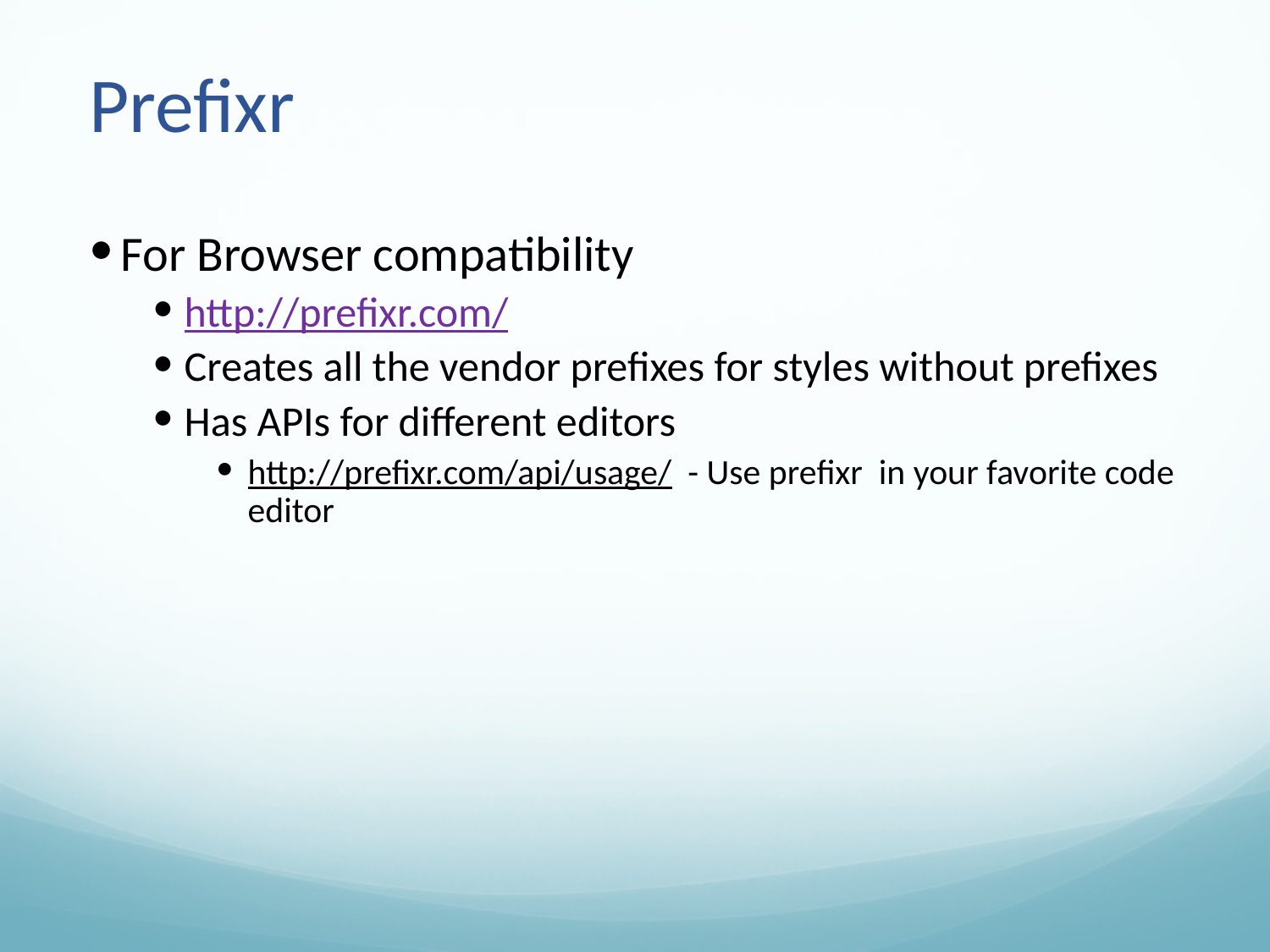

# Prefixr
For Browser compatibility
http://prefixr.com/
Creates all the vendor prefixes for styles without prefixes
Has APIs for different editors
http://prefixr.com/api/usage/  - Use prefixr  in your favorite code editor